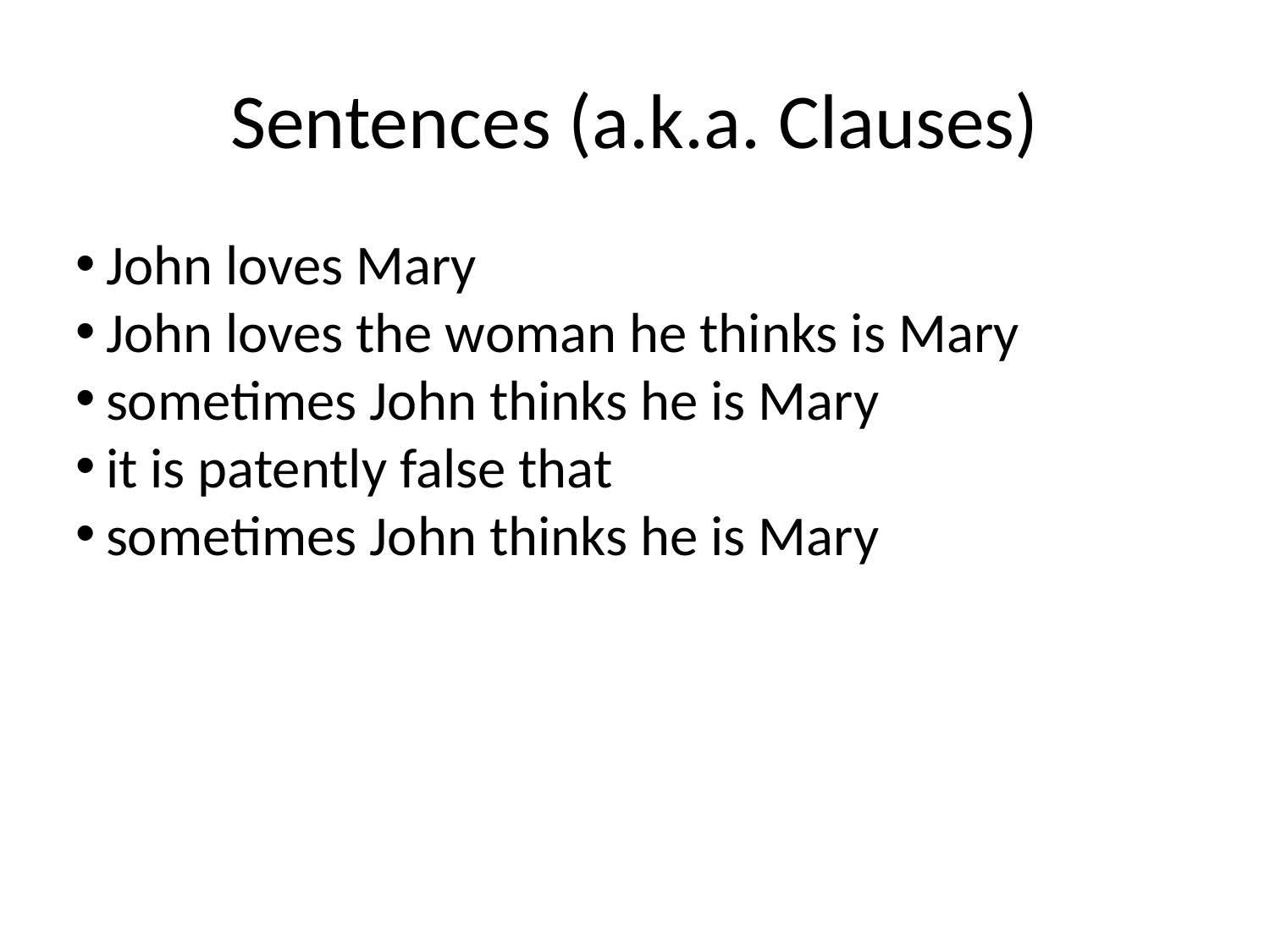

Sentences (a.k.a. Clauses)
John loves Mary
John loves the woman he thinks is Mary
sometimes John thinks he is Mary
it is patently false that
sometimes John thinks he is Mary